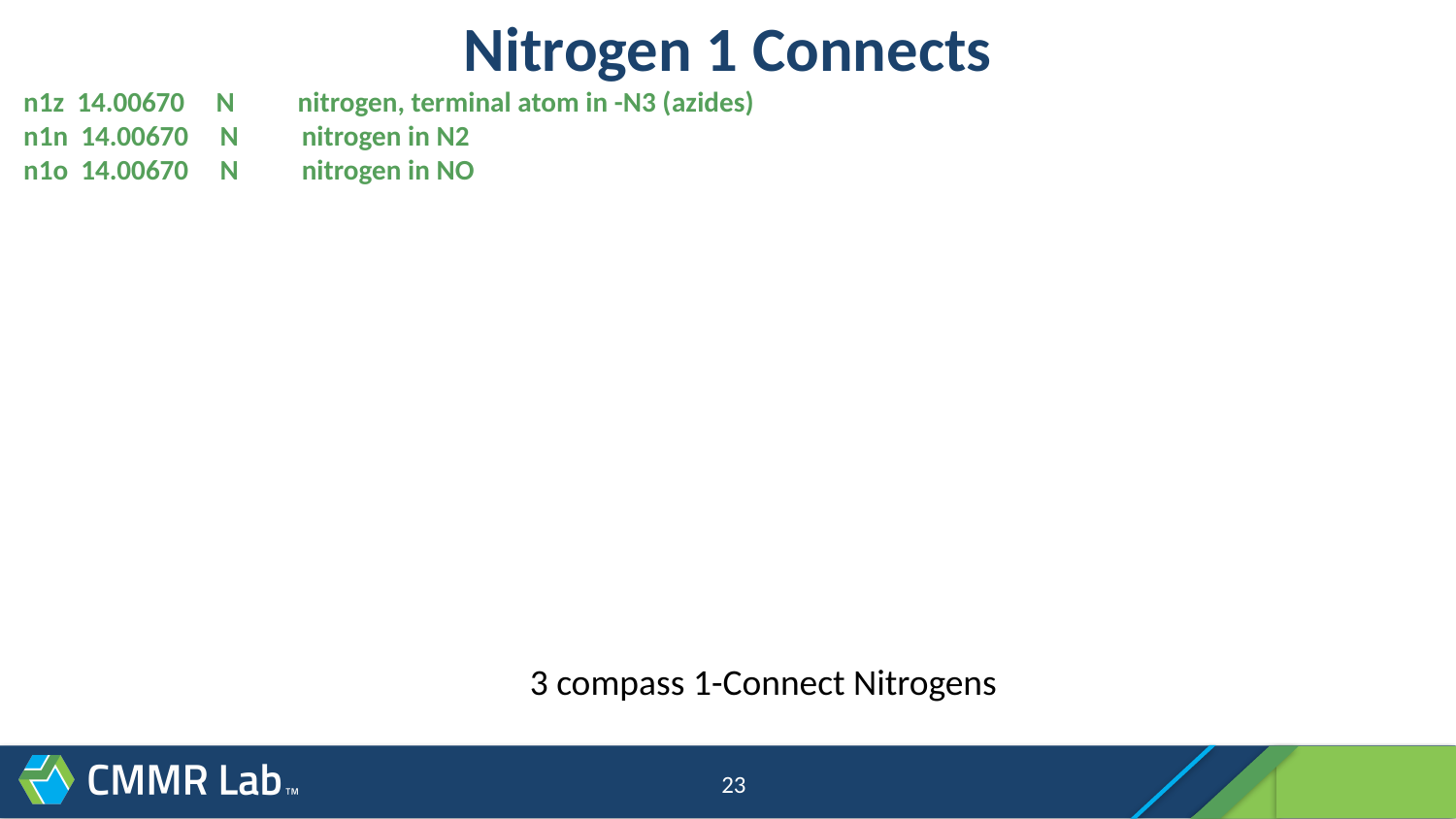

# Nitrogen 1 Connects
n1z  14.00670     N          nitrogen, terminal atom in -N3 (azides)
n1n  14.00670     N          nitrogen in N2
n1o  14.00670     N          nitrogen in NO
3 compass 1-Connect Nitrogens
23